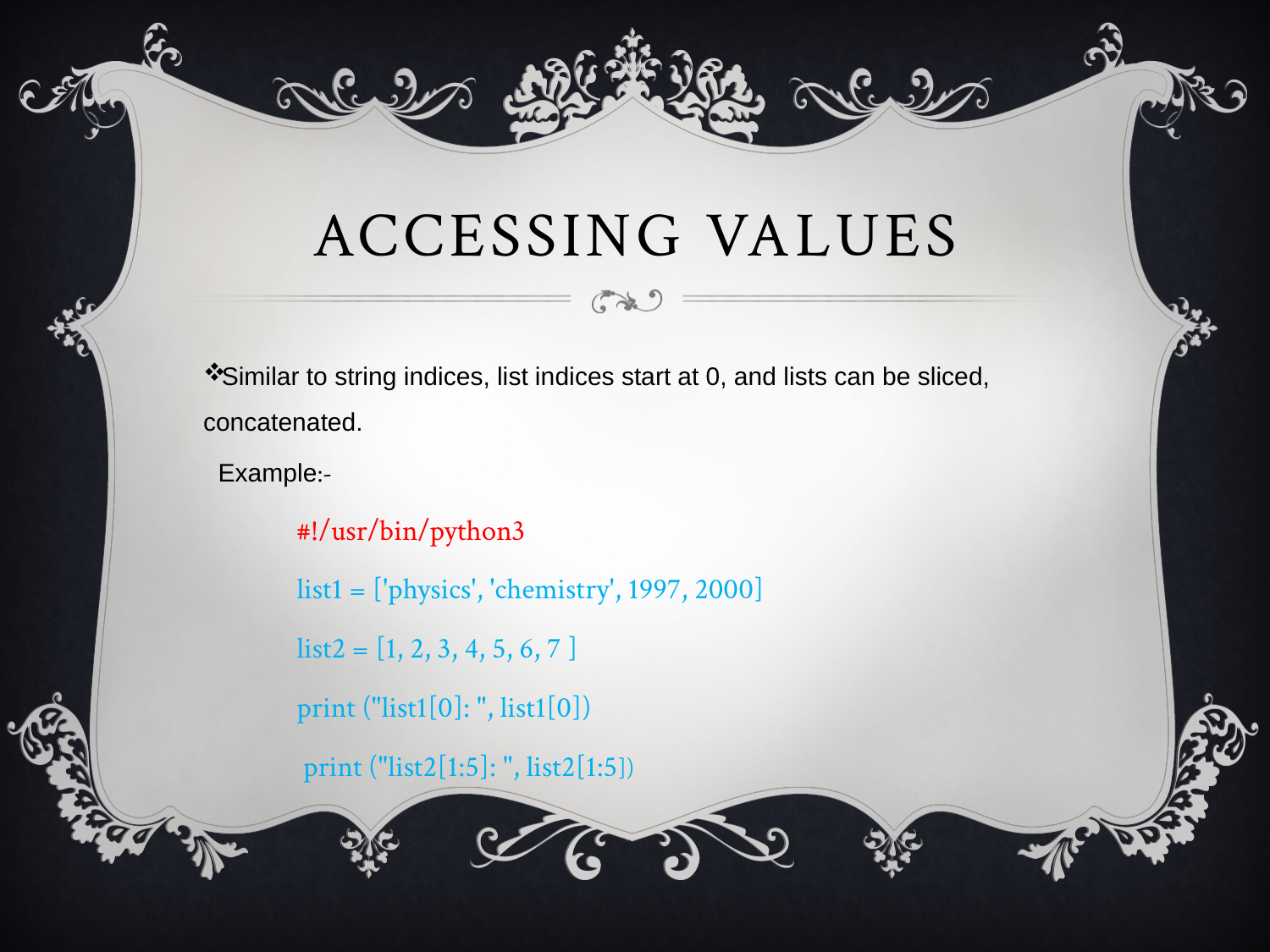

# Accessing Values
Similar to string indices, list indices start at 0, and lists can be sliced, concatenated.
Example:-
            #!/usr/bin/python3
            list1 = ['physics', 'chemistry', 1997, 2000]
            list2 = [1, 2, 3, 4, 5, 6, 7 ]
            print ("list1[0]: ", list1[0])
             print ("list2[1:5]: ", list2[1:5])